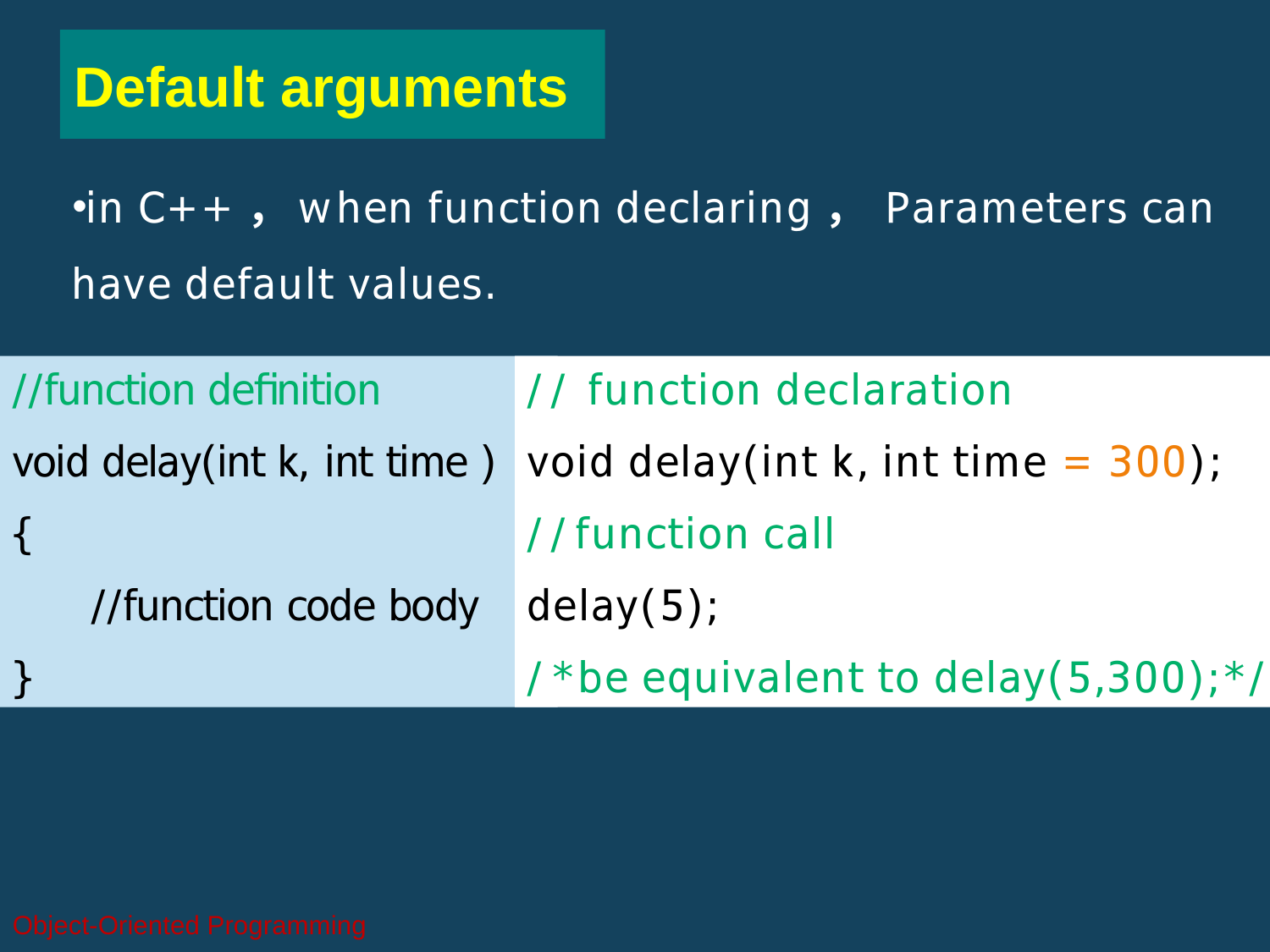

# Default arguments
in C++，when function declaring， Parameters can have default values.
//function definition
void delay(int k, int time )
{
      //function code body
}
// function declaration
void delay(int k, int time = 300););
//function call
delay(5);
/*be equivalent to delay(5,300);*/
Object-Oriented Programming